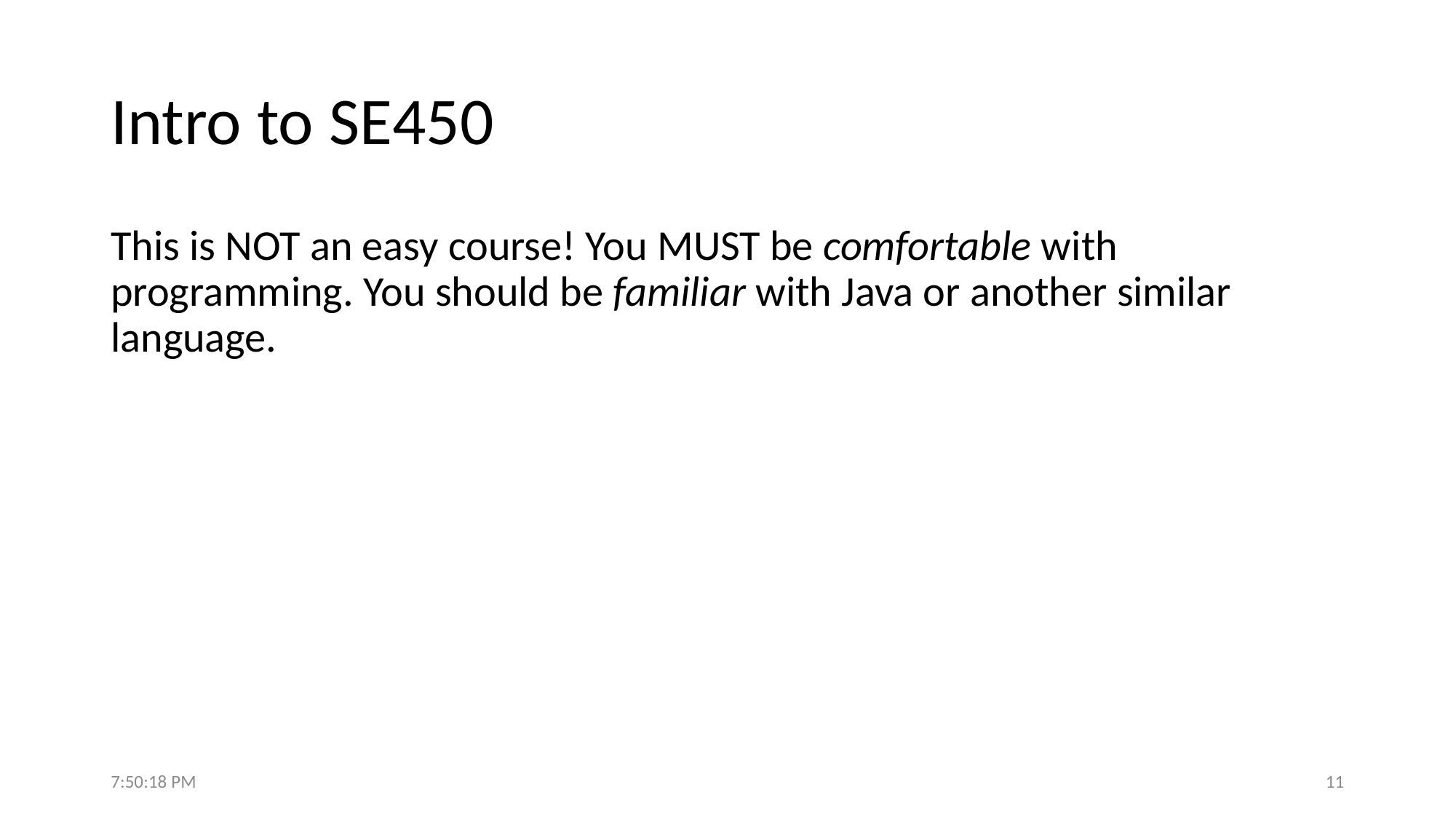

# Intro to SE450
This is NOT an easy course! You MUST be comfortable with programming. You should be familiar with Java or another similar language.
7:50:18 PM
11